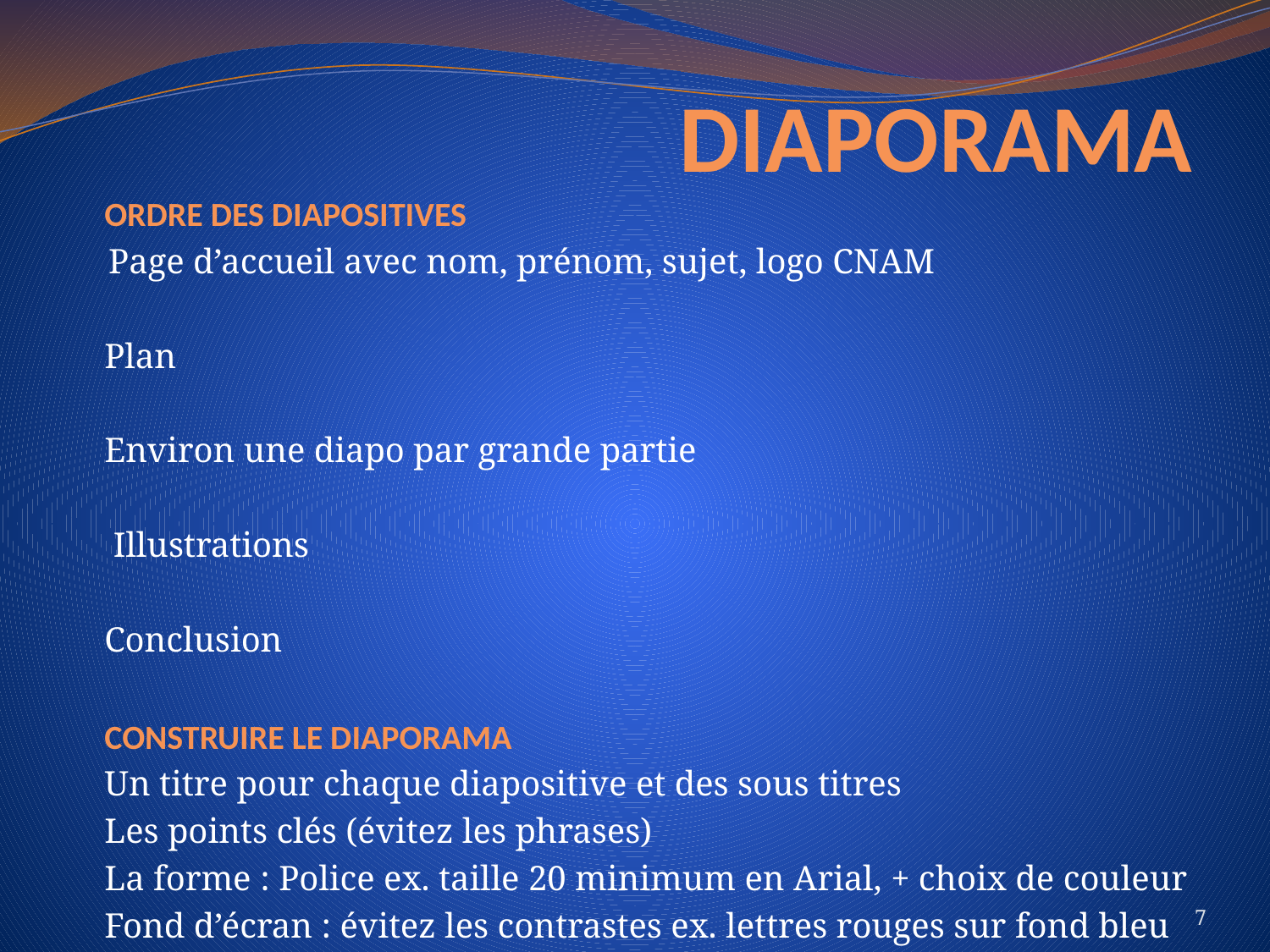

# DIAPORAMA
ORDRE DES DIAPOSITIVES
 Page d’accueil avec nom, prénom, sujet, logo CNAM

Plan

Environ une diapo par grande partie

 Illustrations

Conclusion

CONSTRUIRE LE DIAPORAMA
Un titre pour chaque diapositive et des sous titres
Les points clés (évitez les phrases)
La forme : Police ex. taille 20 minimum en Arial, + choix de couleur
Fond d’écran : évitez les contrastes ex. lettres rouges sur fond bleu

                                                                                                                                    © Cécile Mann / CNAM

7